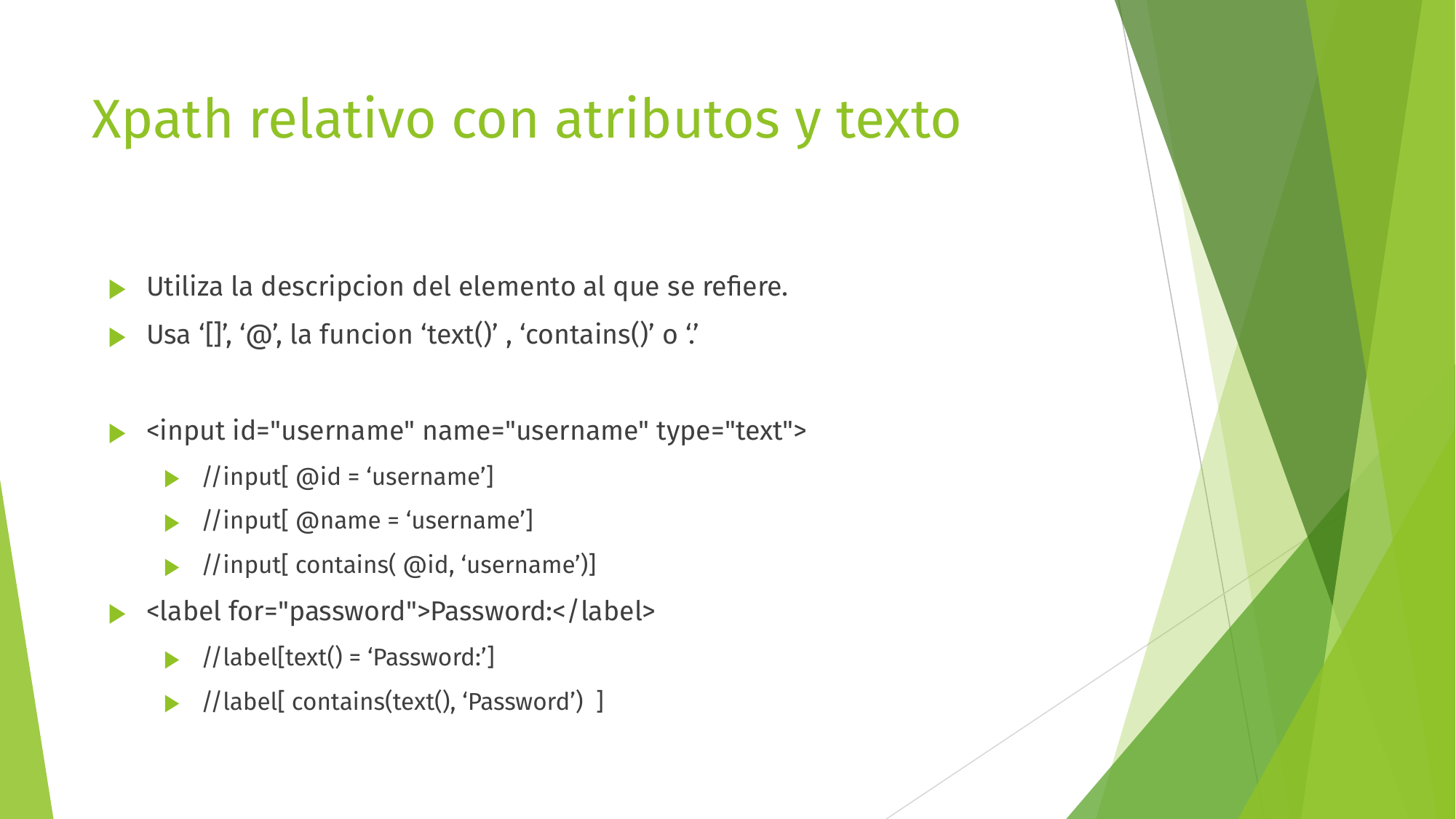

# Xpath relativo con atributos y texto
Utiliza la descripcion del elemento al que se refiere.
Usa ‘[]’, ‘@’, la funcion ‘text()’ , ‘contains()’ o ‘.’

<input id="username" name="username" type="text">
//input[ @id = ‘username’]
//input[ @name = ‘username’]
//input[ contains( @id, ‘username’)]
<label for="password">Password:</label>
//label[text() = ‘Password:’]
//label[ contains(text(), ‘Password’)  ]